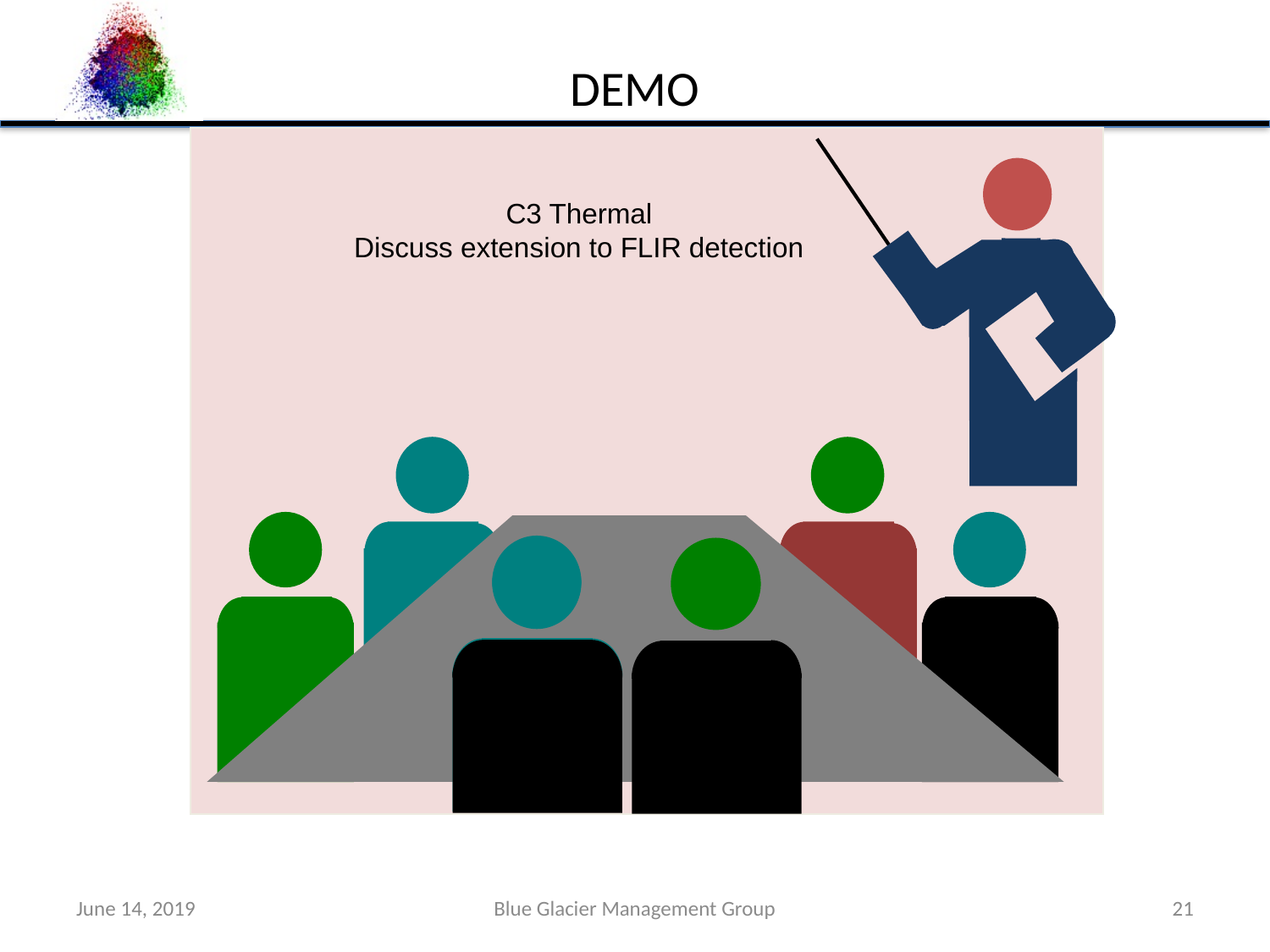

DEmo

C3 Thermal
Discuss extension to FLIR detection

June 14, 2019
Blue Glacier Management Group
21